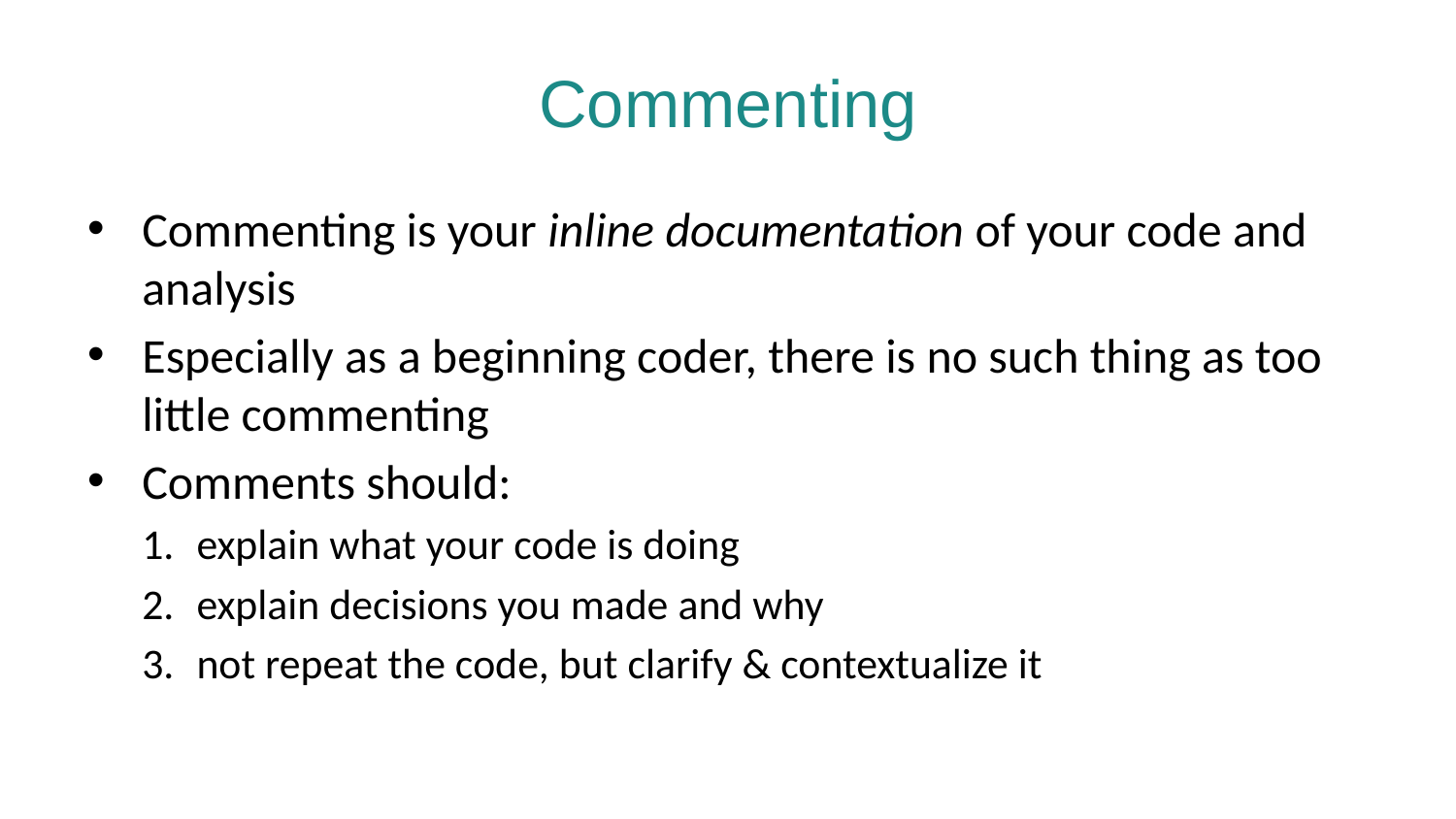

# Commenting
Commenting is your inline documentation of your code and analysis
Especially as a beginning coder, there is no such thing as too little commenting
Comments should:
explain what your code is doing
explain decisions you made and why
not repeat the code, but clarify & contextualize it